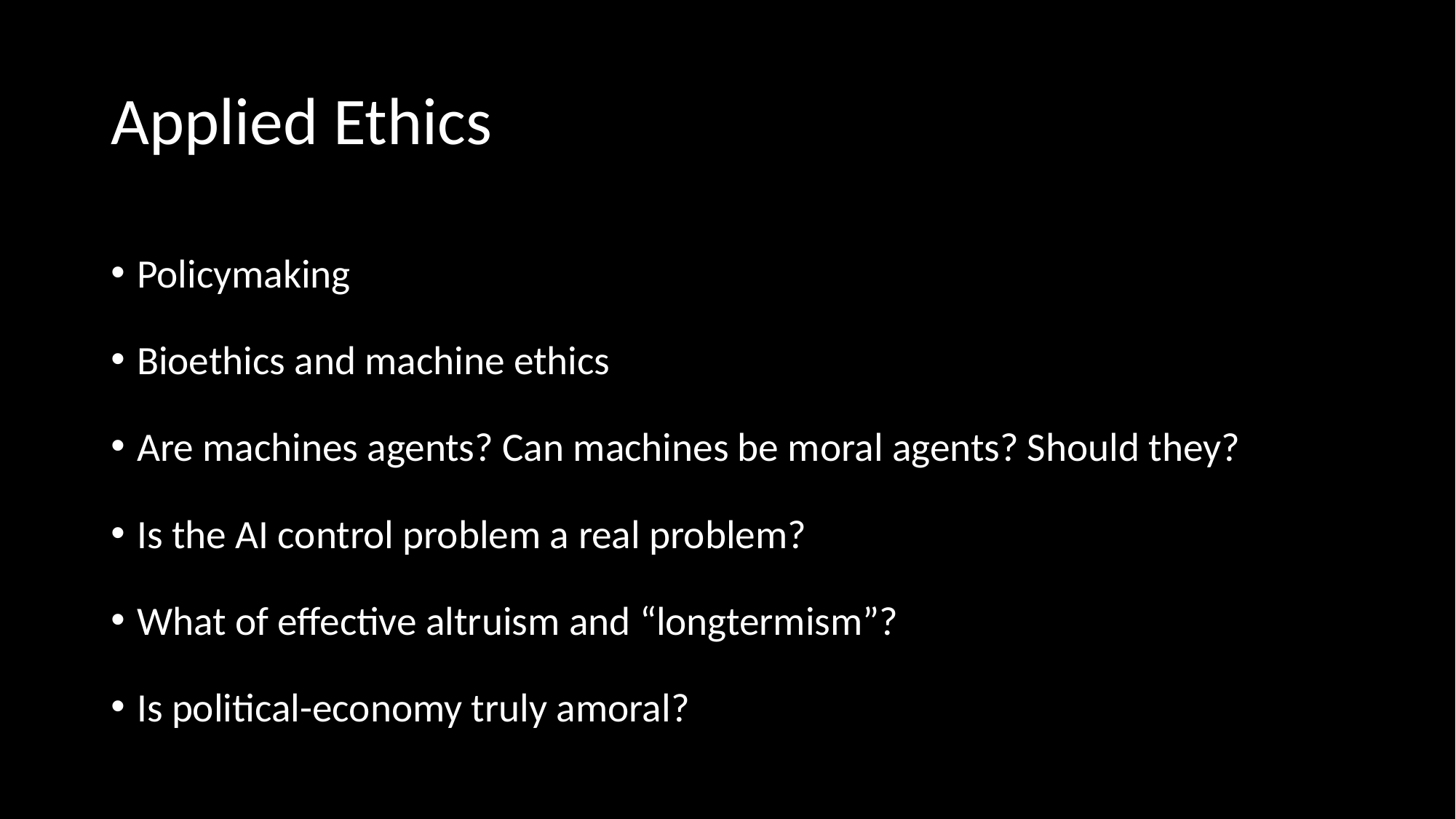

# Applied Ethics
Policymaking
Bioethics and machine ethics
Are machines agents? Can machines be moral agents? Should they?
Is the AI control problem a real problem?
What of effective altruism and “longtermism”?
Is political-economy truly amoral?